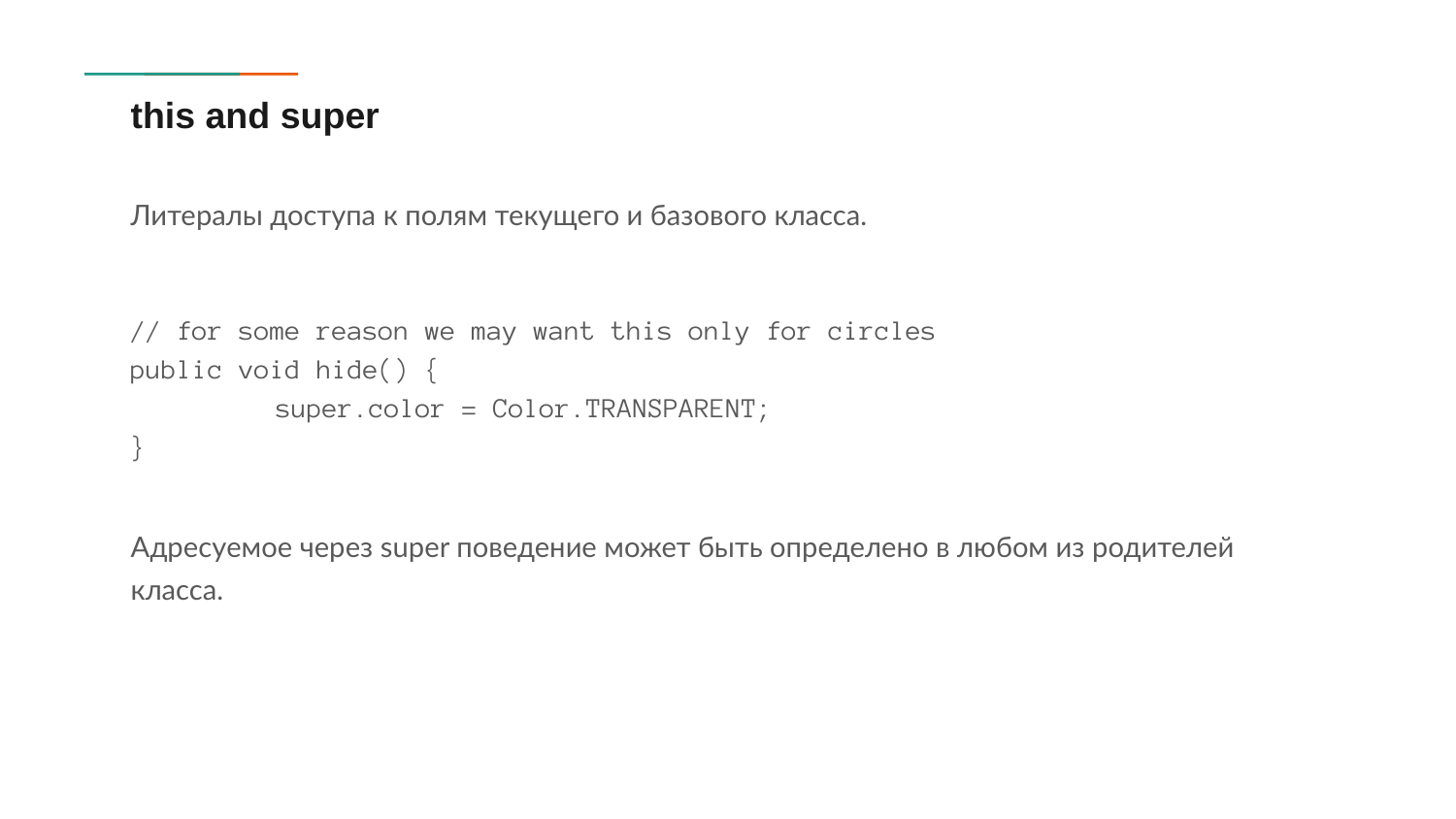

# this and super
Литералы доступа к полям текущего и базового класса.

// for some reason we may want this only for circles
public void hide() {
	super.color = Color.TRANSPARENT;
}

Адресуемое через super поведение может быть определено в любом из родителей класса.